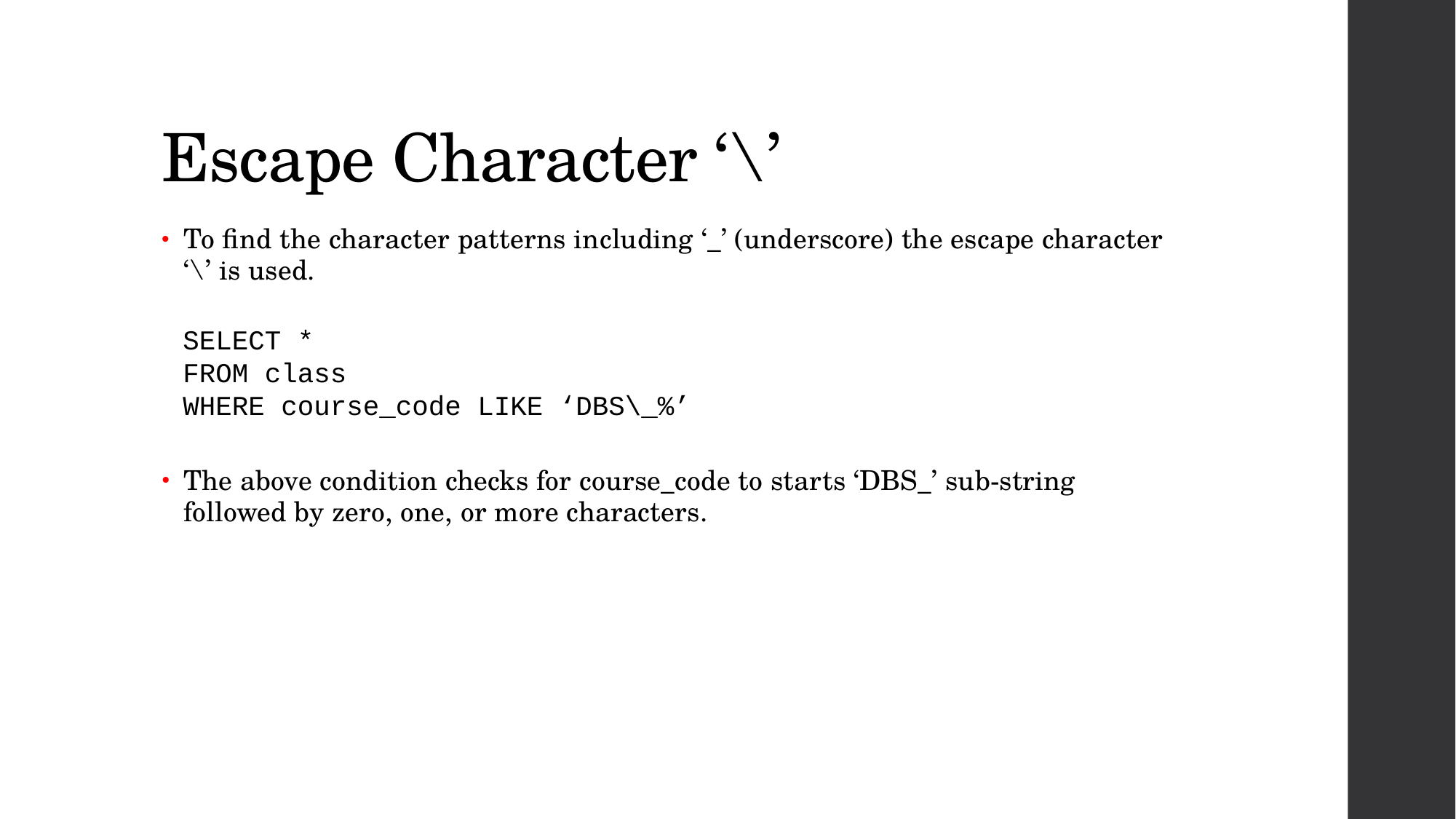

# Escape Character ‘\’
To find the character patterns including ‘_’ (underscore) the escape character ‘\’ is used.

SELECT *
FROM class
WHERE course_code LIKE ‘DBS\_%’
The above condition checks for course_code to starts ‘DBS_’ sub-string followed by zero, one, or more characters.